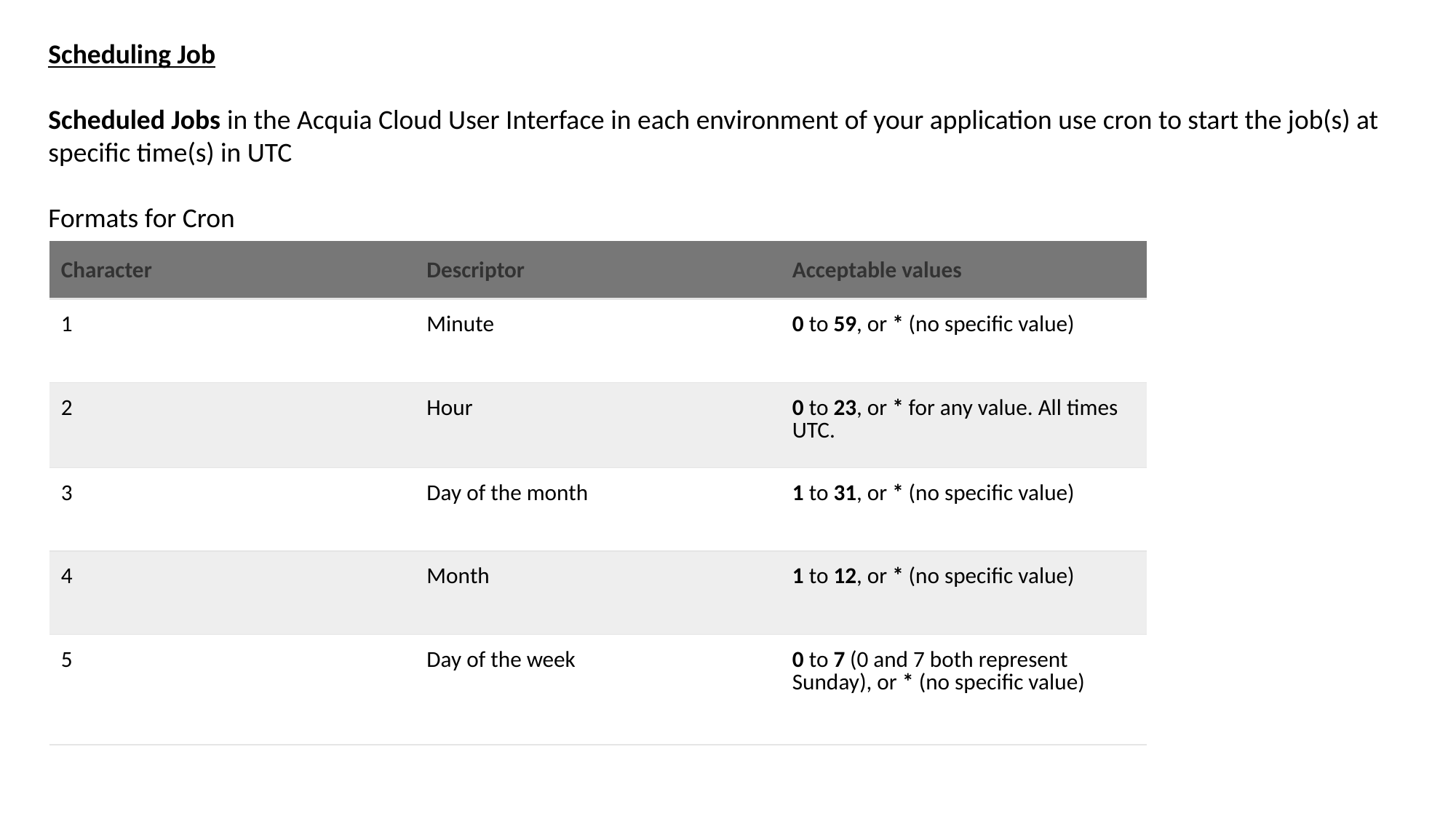

Scheduling Job

Scheduled Jobs in the Acquia Cloud User Interface in each environment of your application use cron to start the job(s) at specific time(s) in UTC

Formats for Cron

| Character | Descriptor | Acceptable values |
| --- | --- | --- |
| 1 | Minute | 0 to 59, or \* (no specific value) |
| 2 | Hour | 0 to 23, or \* for any value. All times UTC. |
| 3 | Day of the month | 1 to 31, or \* (no specific value) |
| 4 | Month | 1 to 12, or \* (no specific value) |
| 5 | Day of the week | 0 to 7 (0 and 7 both represent Sunday), or \* (no specific value) |